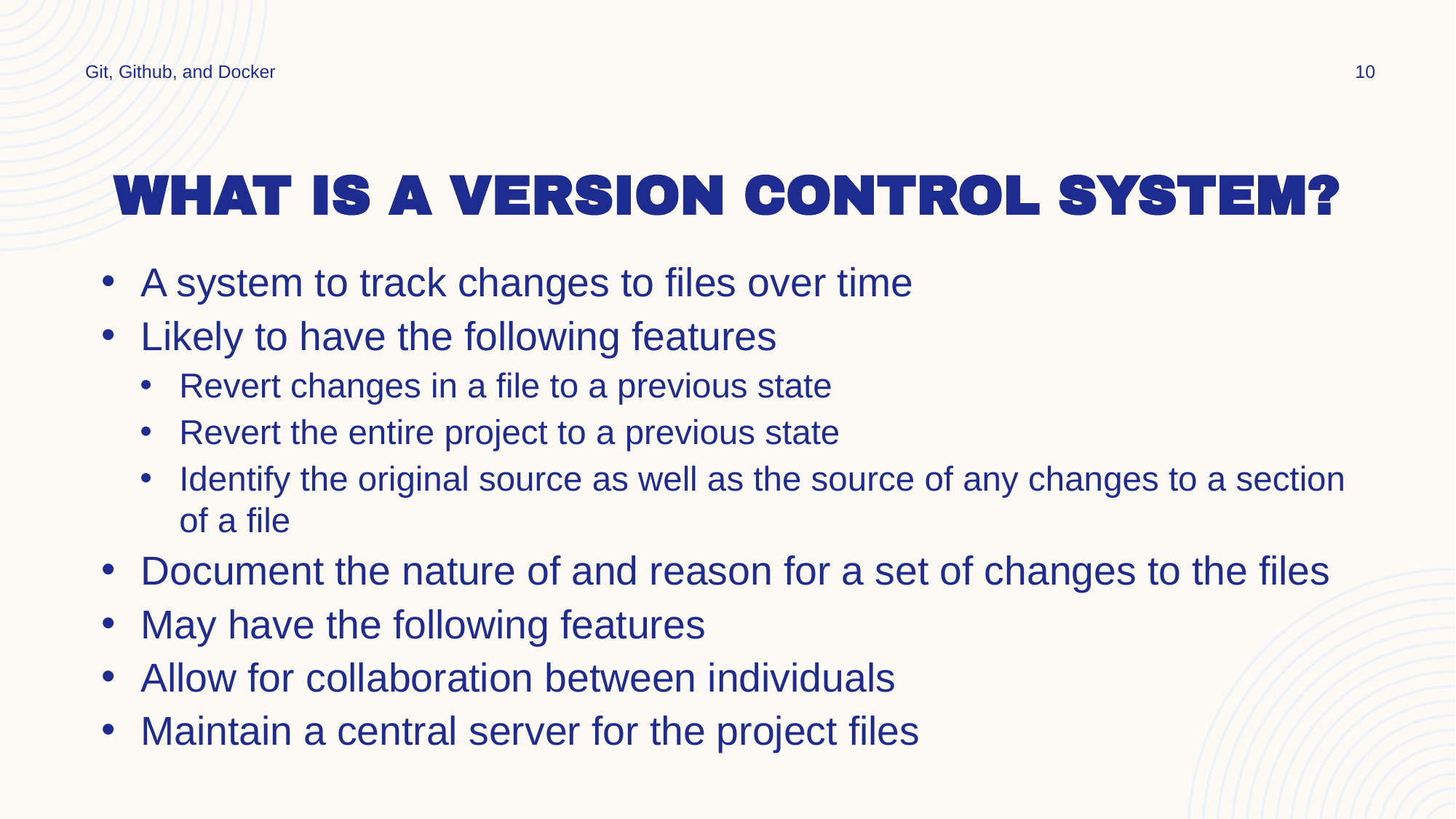

Git, Github, and Docker
10
# What is a version Control System?
A system to track changes to files over time
Likely to have the following features
Revert changes in a file to a previous state
Revert the entire project to a previous state
Identify the original source as well as the source of any changes to a section of a file
Document the nature of and reason for a set of changes to the files
May have the following features
Allow for collaboration between individuals
Maintain a central server for the project files